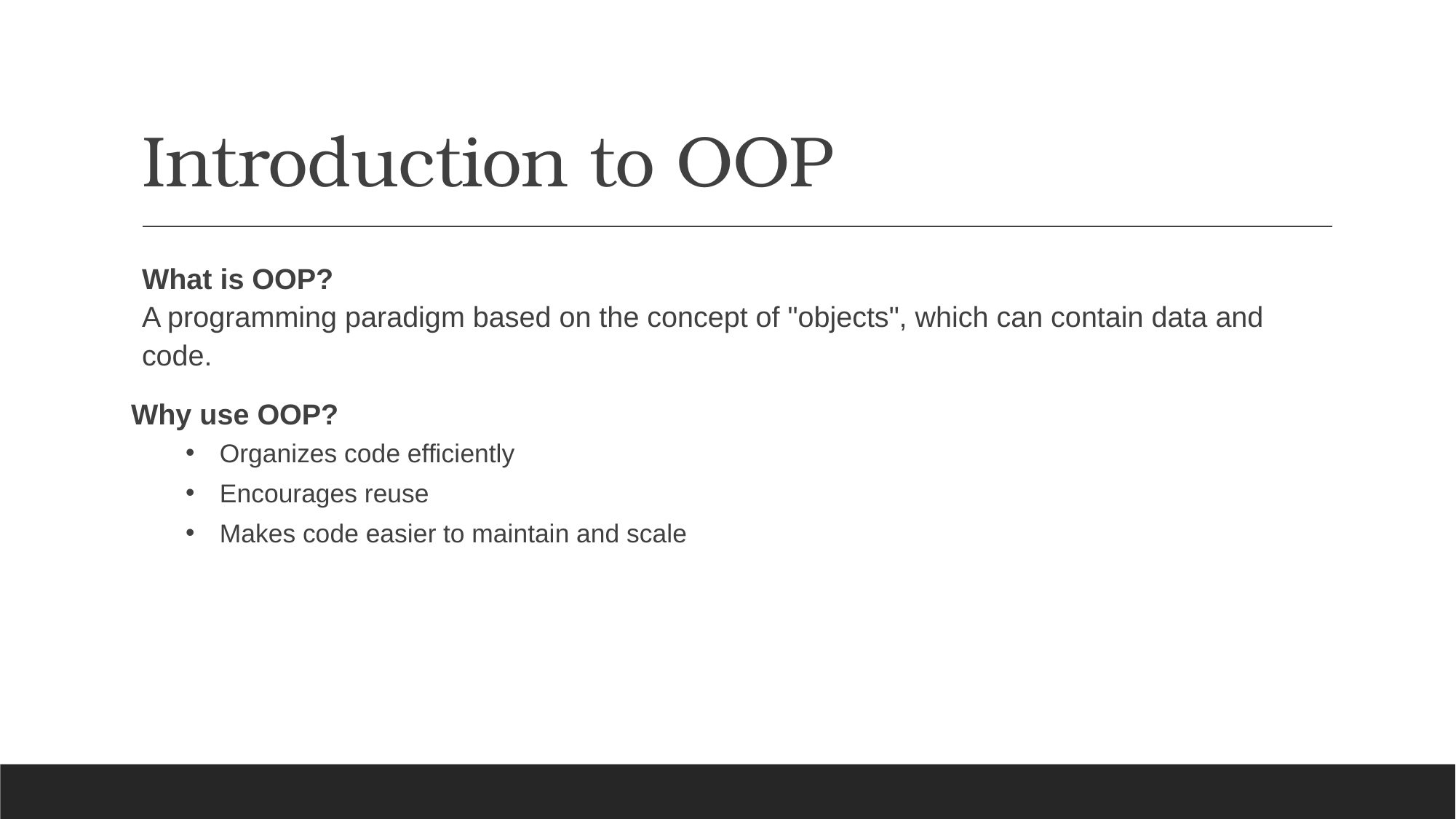

# Introduction to OOP
What is OOP?
A programming paradigm based on the concept of "objects", which can contain data and code.
Why use OOP?
Organizes code efficiently
Encourages reuse
Makes code easier to maintain and scale